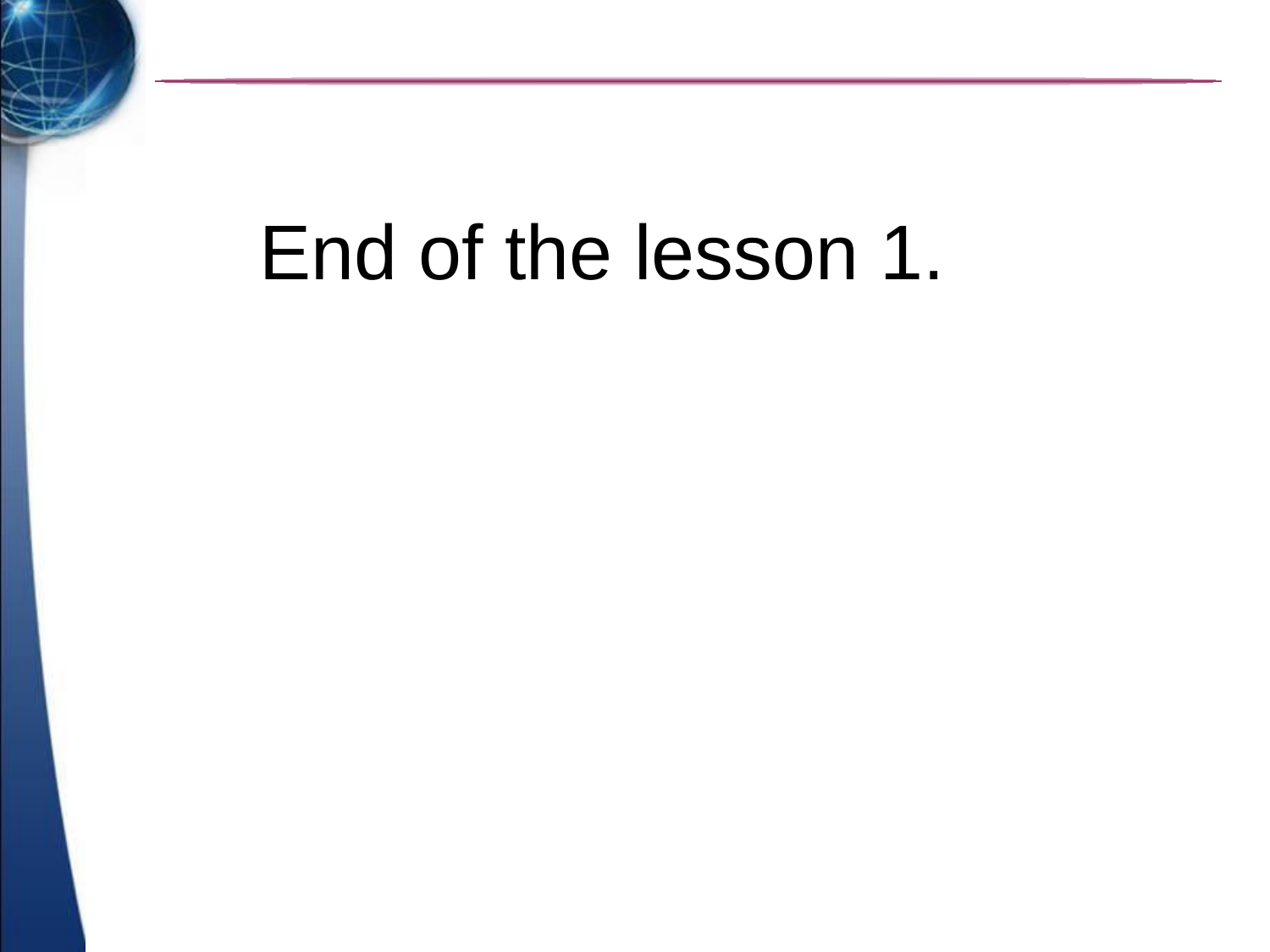

# End of the lesson 1.
20